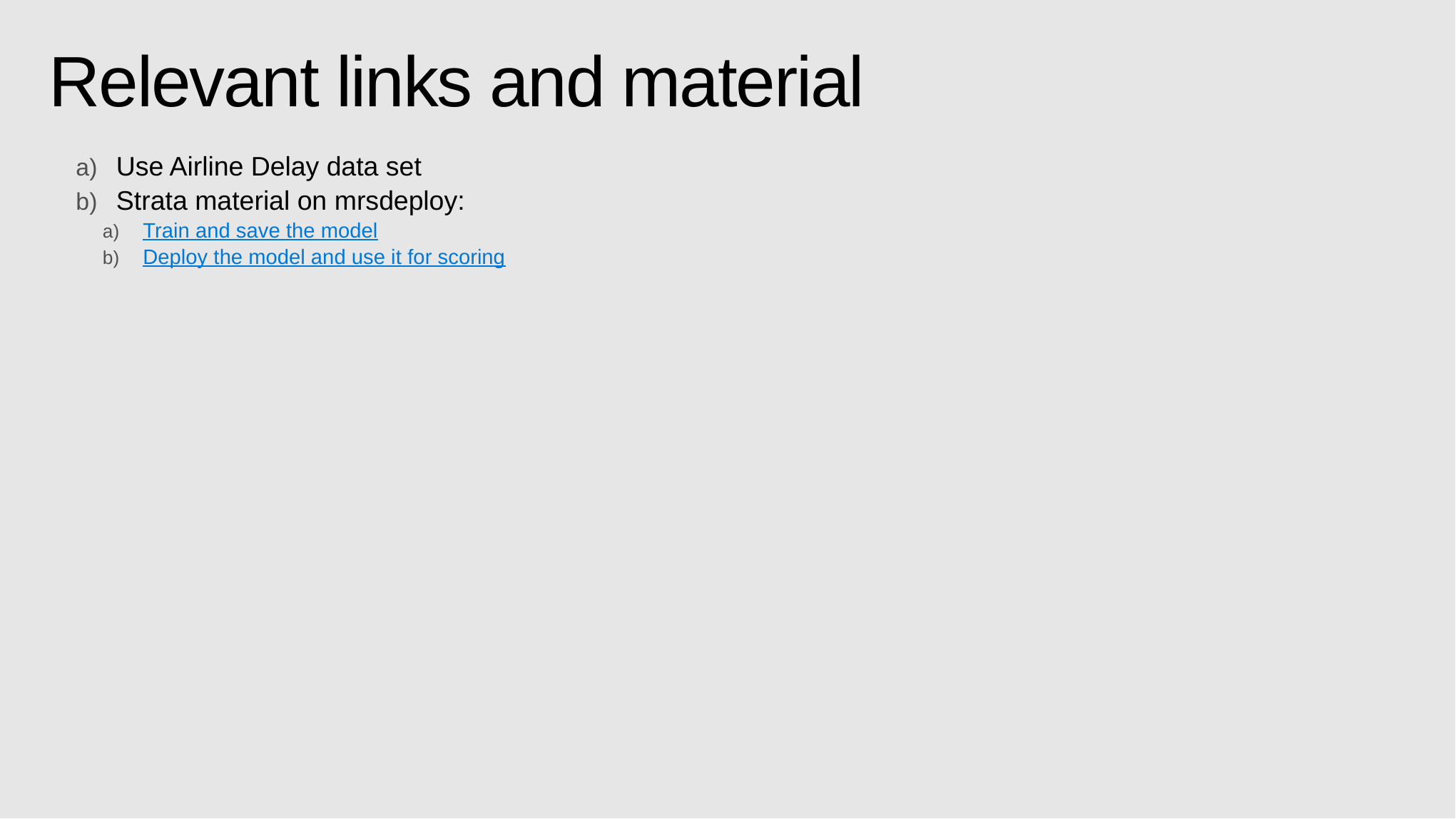

# Relevant links and material
Use Airline Delay data set
Strata material on mrsdeploy:
Train and save the model
Deploy the model and use it for scoring